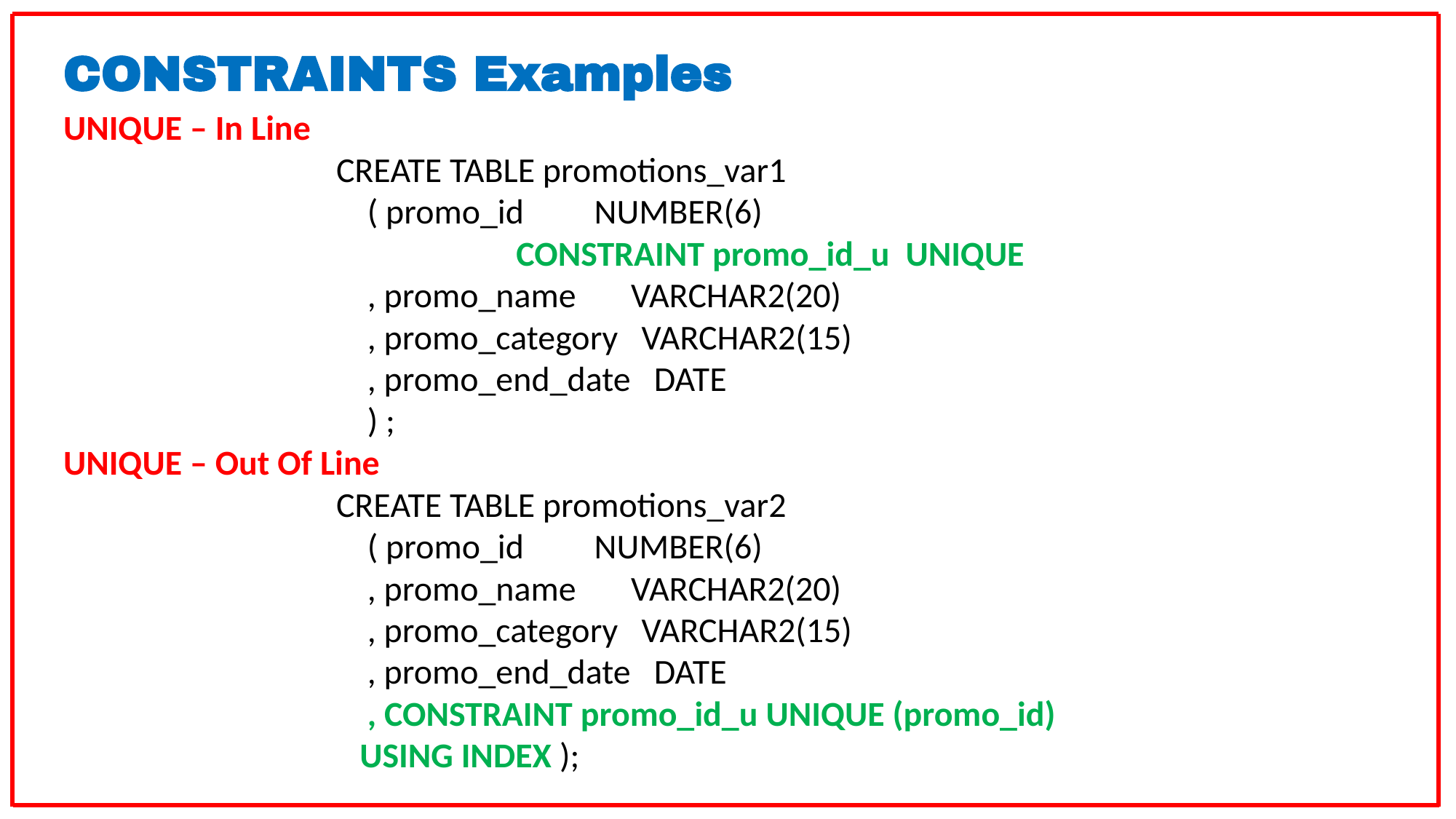

CONSTRAINTS Examples
UNIQUE – In Line
CREATE TABLE promotions_var1
    ( promo_id         NUMBER(6)
                       CONSTRAINT promo_id_u  UNIQUE
    , promo_name       VARCHAR2(20)
    , promo_category   VARCHAR2(15)
    , promo_end_date   DATE
    ) ;
UNIQUE – Out Of Line
CREATE TABLE promotions_var2
    ( promo_id         NUMBER(6)
    , promo_name       VARCHAR2(20)
    , promo_category   VARCHAR2(15)
    , promo_end_date   DATE
    , CONSTRAINT promo_id_u UNIQUE (promo_id)
   USING INDEX );